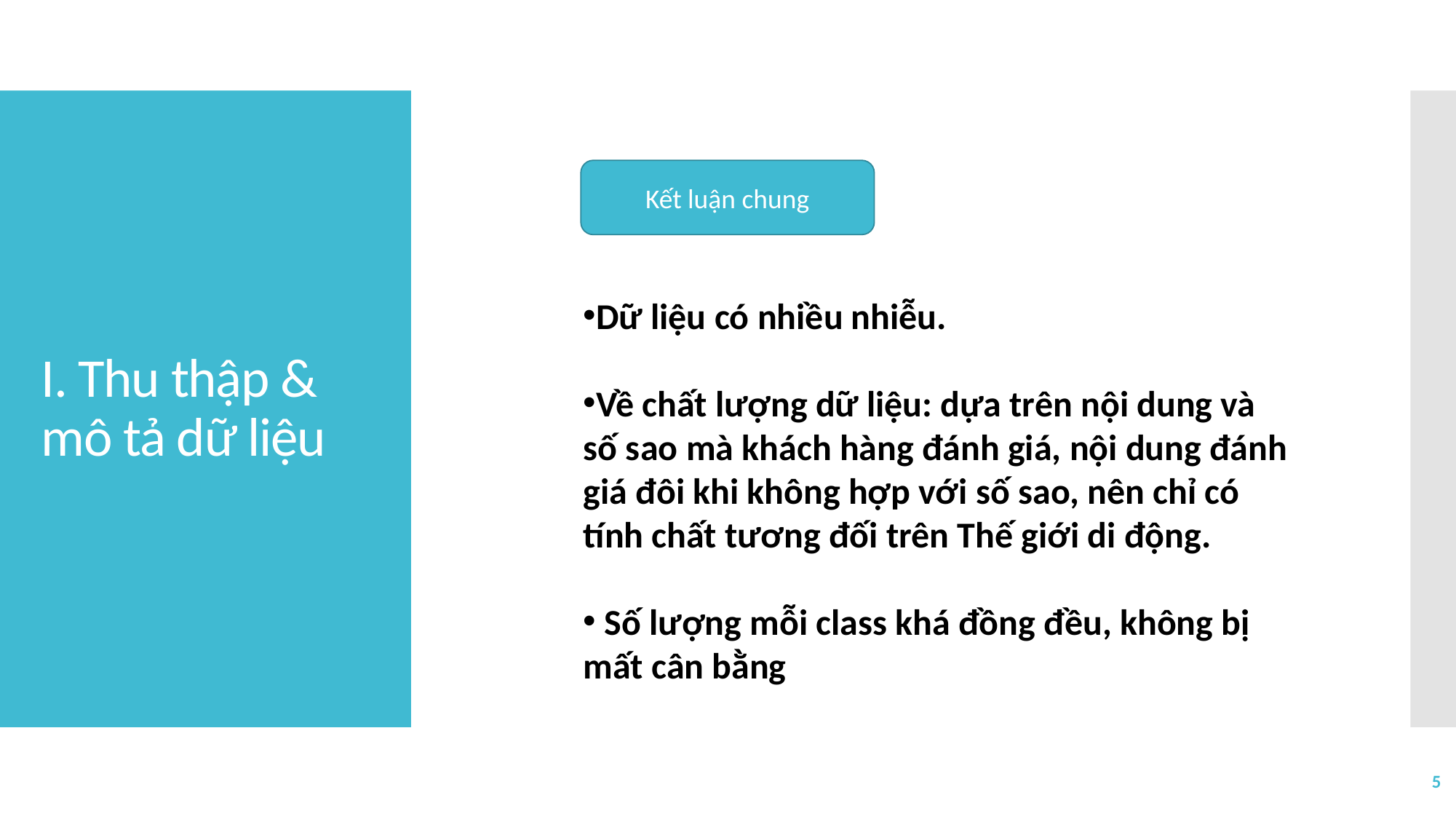

# I. Thu thập & mô tả dữ liệu
Kết luận chung
Dữ liệu có nhiều nhiễu.

Về chất lượng dữ liệu: dựa trên nội dung và số sao mà khách hàng đánh giá, nội dung đánh giá đôi khi không hợp với số sao, nên chỉ có tính chất tương đối trên Thế giới di động.

 Số lượng mỗi class khá đồng đều, không bị mất cân bằng

5